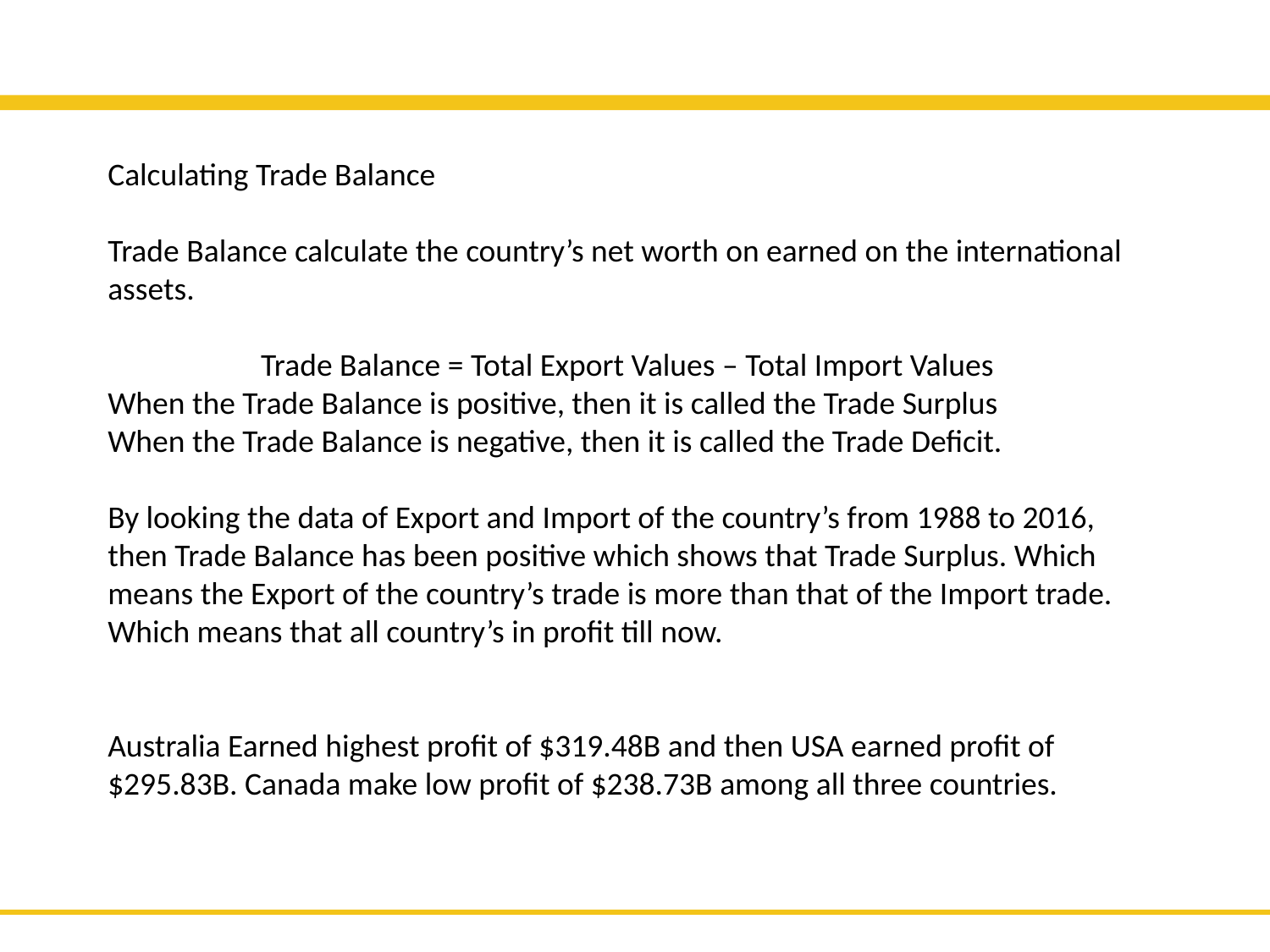

Calculating Trade Balance

Trade Balance calculate the country’s net worth on earned on the international assets.

Trade Balance = Total Export Values – Total Import Values
When the Trade Balance is positive, then it is called the Trade Surplus
When the Trade Balance is negative, then it is called the Trade Deficit.

By looking the data of Export and Import of the country’s from 1988 to 2016, then Trade Balance has been positive which shows that Trade Surplus. Which means the Export of the country’s trade is more than that of the Import trade.
Which means that all country’s in profit till now.

Australia Earned highest profit of $319.48B and then USA earned profit of $295.83B. Canada make low profit of $238.73B among all three countries.